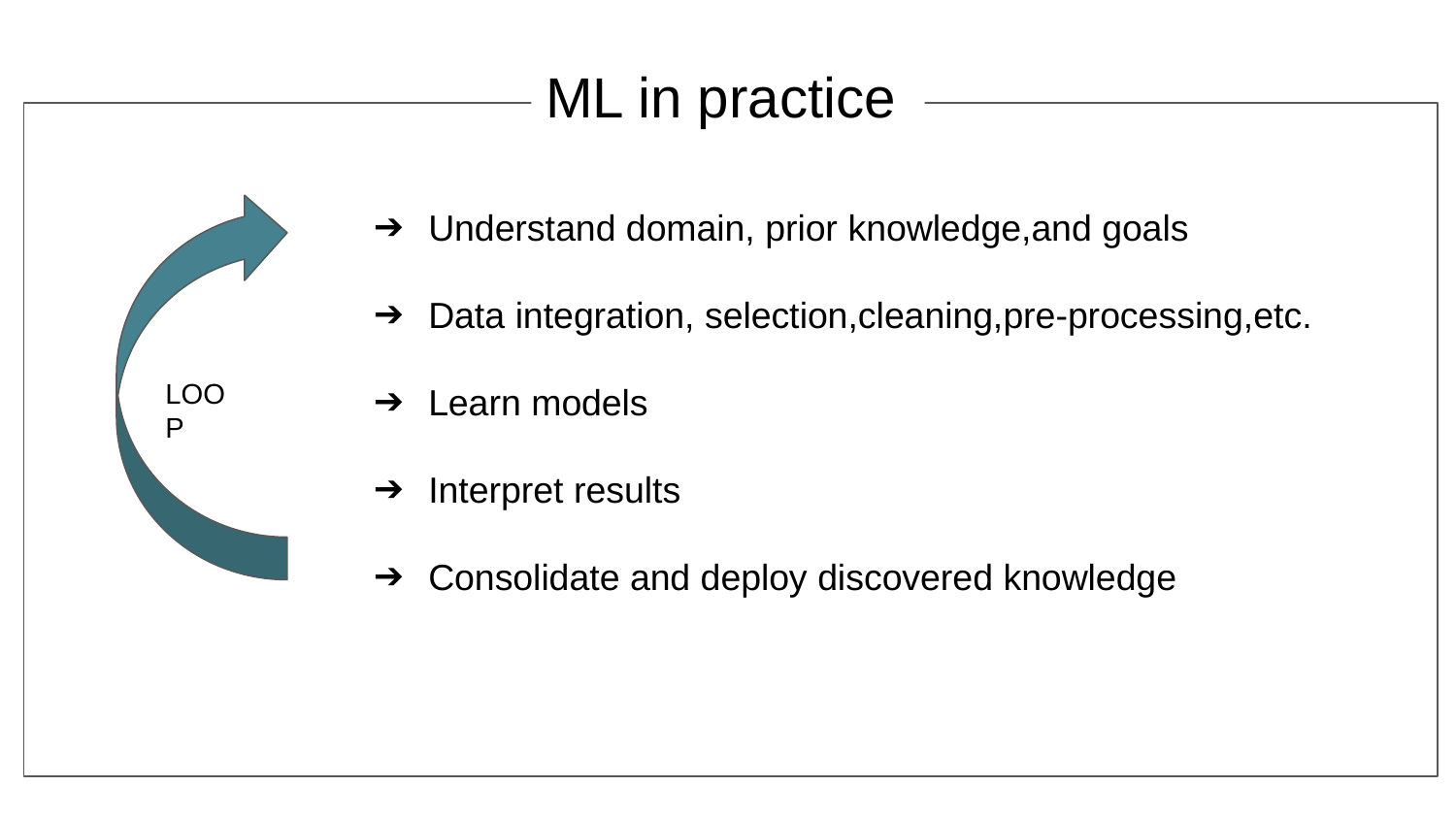

ML in practice

Understand domain, prior knowledge,and goals

Data integration, selection,cleaning,pre-processing,etc.

Learn models

Interpret results

Consolidate and deploy discovered knowledge

LOOP